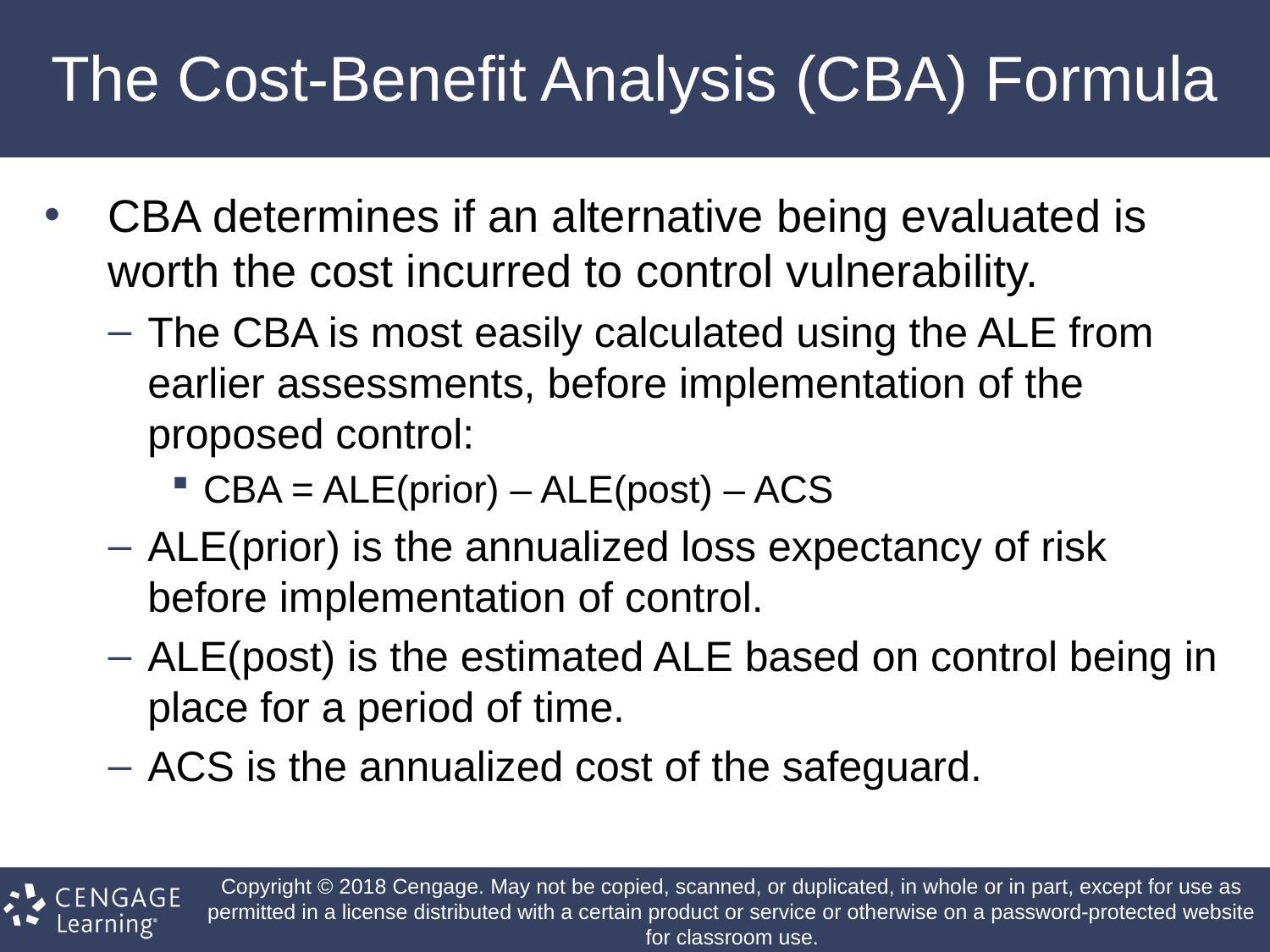

# The Cost-Benefit Analysis (CBA) Formula
CBA determines if an alternative being evaluated is worth the cost incurred to control vulnerability.
The CBA is most easily calculated using the ALE from earlier assessments, before implementation of the proposed control:
CBA = ALE(prior) – ALE(post) – ACS
ALE(prior) is the annualized loss expectancy of risk before implementation of control.
ALE(post) is the estimated ALE based on control being in place for a period of time.
ACS is the annualized cost of the safeguard.